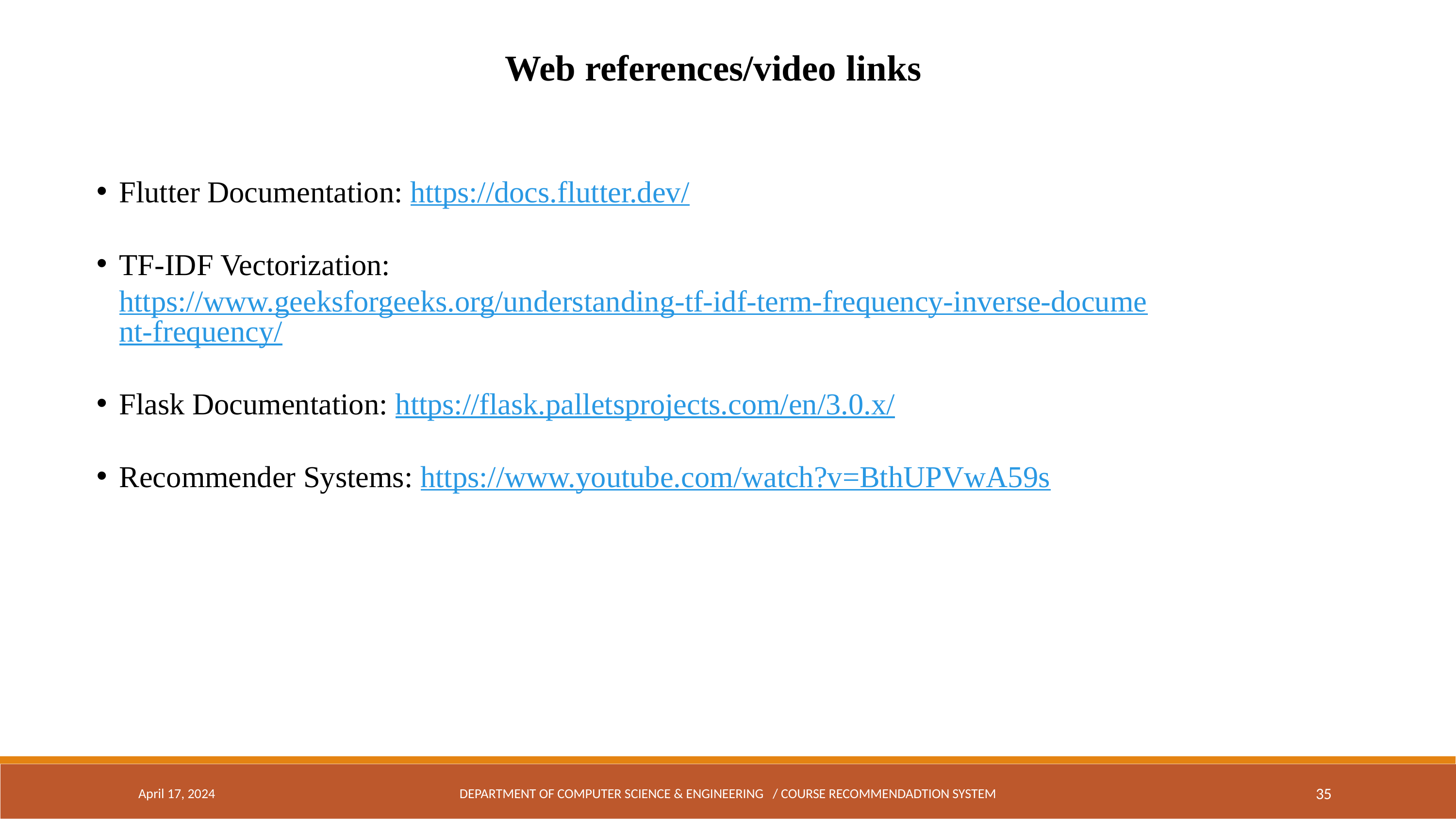

Web references/video links
Flutter Documentation: https://docs.flutter.dev/

TF-IDF Vectorization: https://www.geeksforgeeks.org/understanding-tf-idf-term-frequency-inverse-document-frequency/

Flask Documentation: https://flask.palletsprojects.com/en/3.0.x/

Recommender Systems: https://www.youtube.com/watch?v=BthUPVwA59s

April 17, 2024
DEPARTMENT OF COMPUTER SCIENCE & ENGINEERING   / COURSE RECOMMENDADTION SYSTEM
35